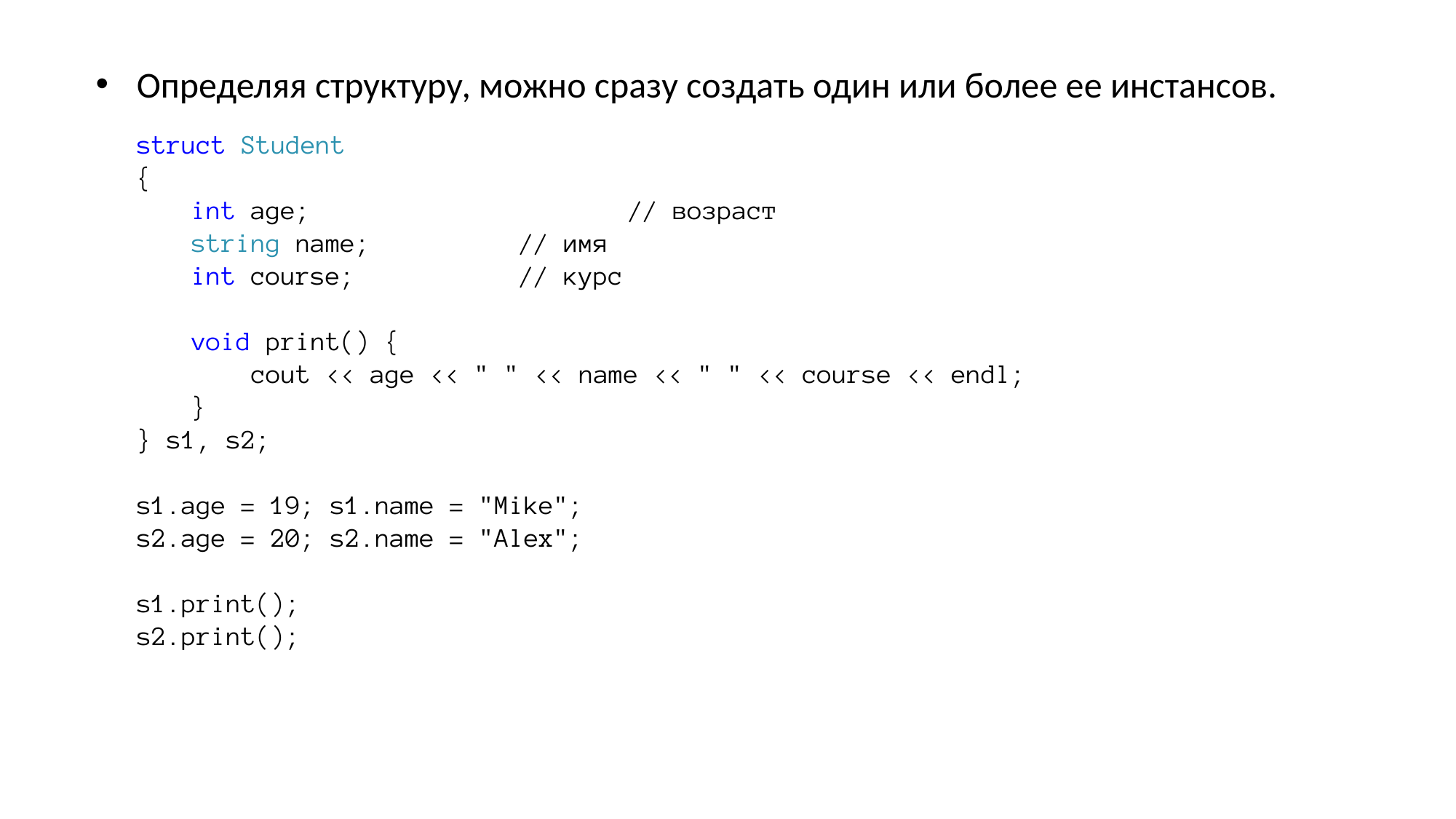

Определяя структуру, можно сразу создать один или более ее инстансов.
struct Student
{
int age;			// возраст
string name;		// имя
int course;		// курс

void print() {
    cout << age << " " << name << " " << course << endl;
}
} s1, s2;

s1.age = 19; s1.name = "Mike";
s2.age = 20; s2.name = "Alex";

s1.print();
s2.print();